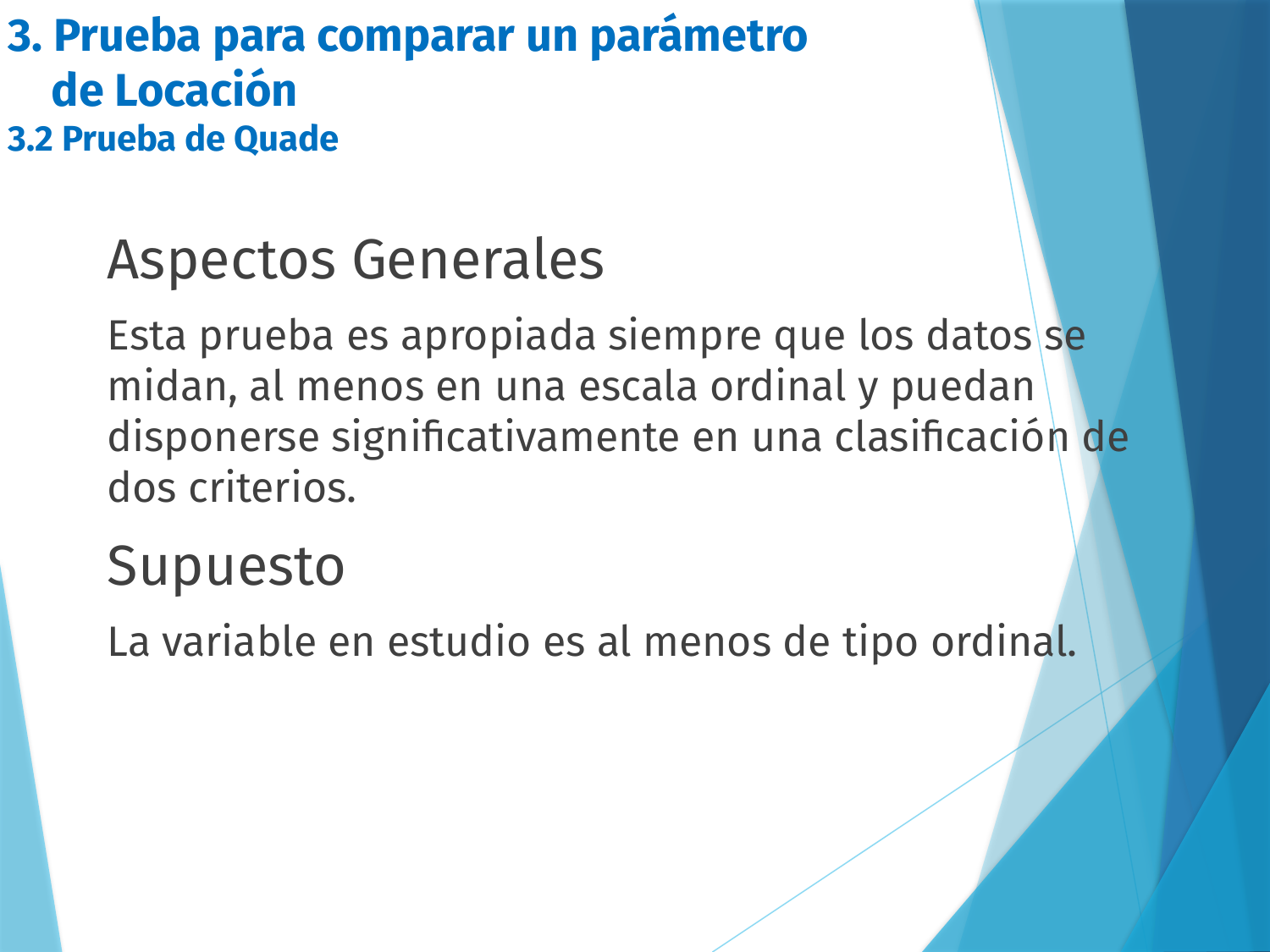

# 3. Prueba para comparar un parámetro de Locación 3.2 Prueba de Quade
Aspectos Generales
Esta prueba es apropiada siempre que los datos se midan, al menos en una escala ordinal y puedan disponerse significativamente en una clasificación de dos criterios.
Supuesto
La variable en estudio es al menos de tipo ordinal.